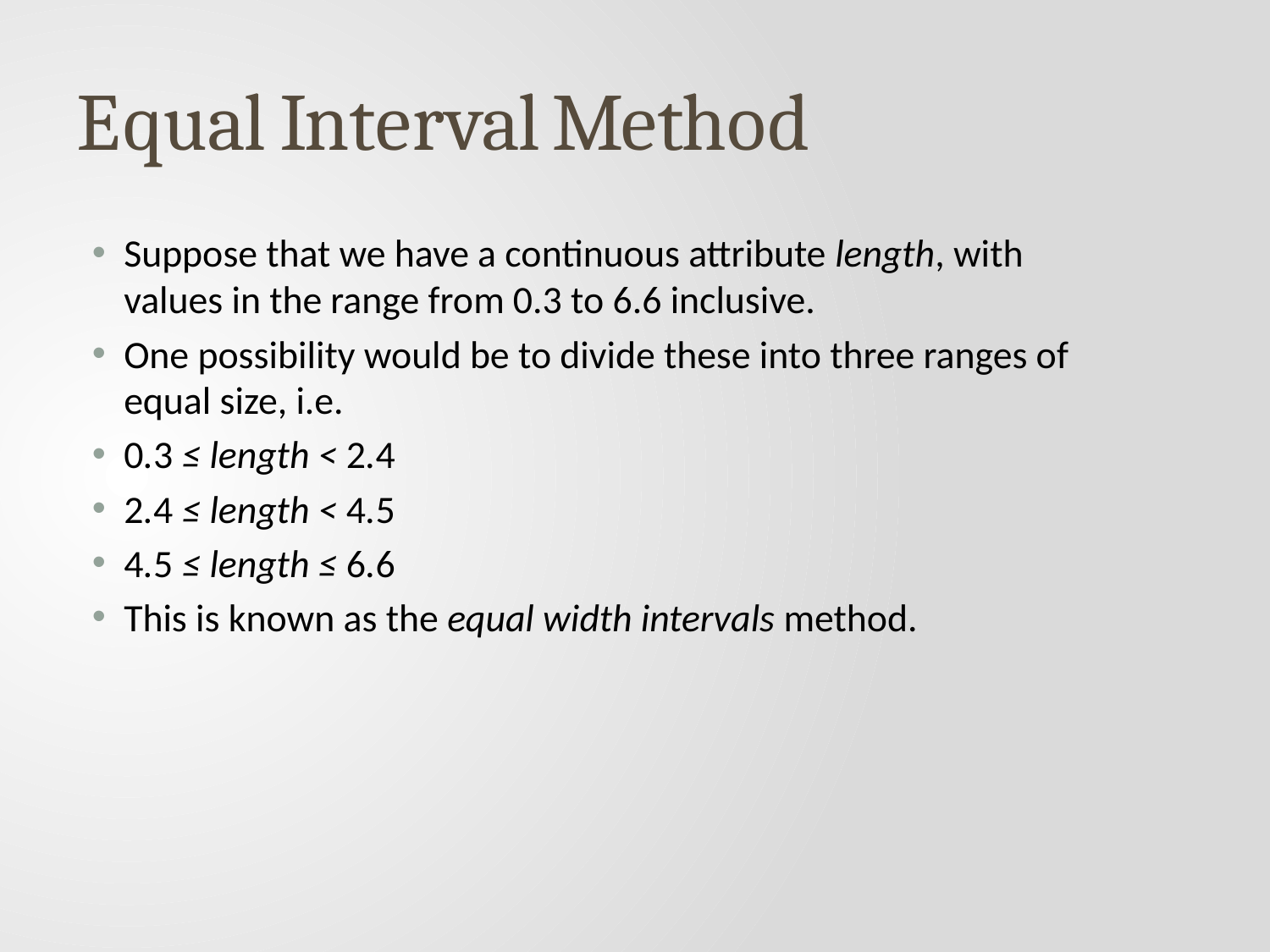

# Equal Interval Method
Suppose that we have a continuous attribute length, with values in the range from 0.3 to 6.6 inclusive.
One possibility would be to divide these into three ranges of equal size, i.e.
0.3 ≤ length < 2.4
2.4 ≤ length < 4.5
4.5 ≤ length ≤ 6.6
This is known as the equal width intervals method.